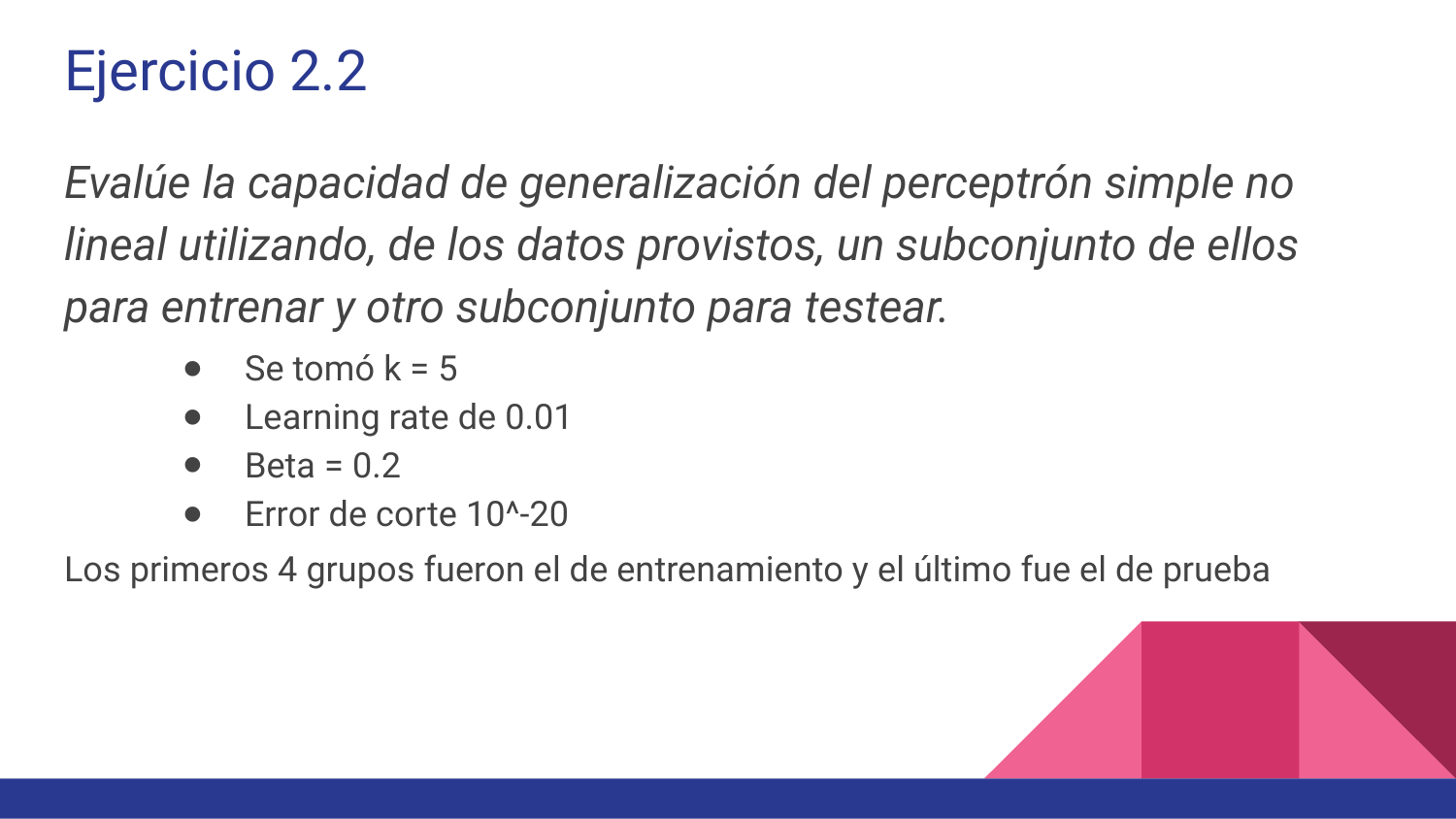

# Ejercicio 2.2
Evalúe la capacidad de generalización del perceptrón simple no lineal utilizando, de los datos provistos, un subconjunto de ellos para entrenar y otro subconjunto para testear.
Se tomó k = 5
Learning rate de 0.01
Beta = 0.2
Error de corte 10^-20
Los primeros 4 grupos fueron el de entrenamiento y el último fue el de prueba